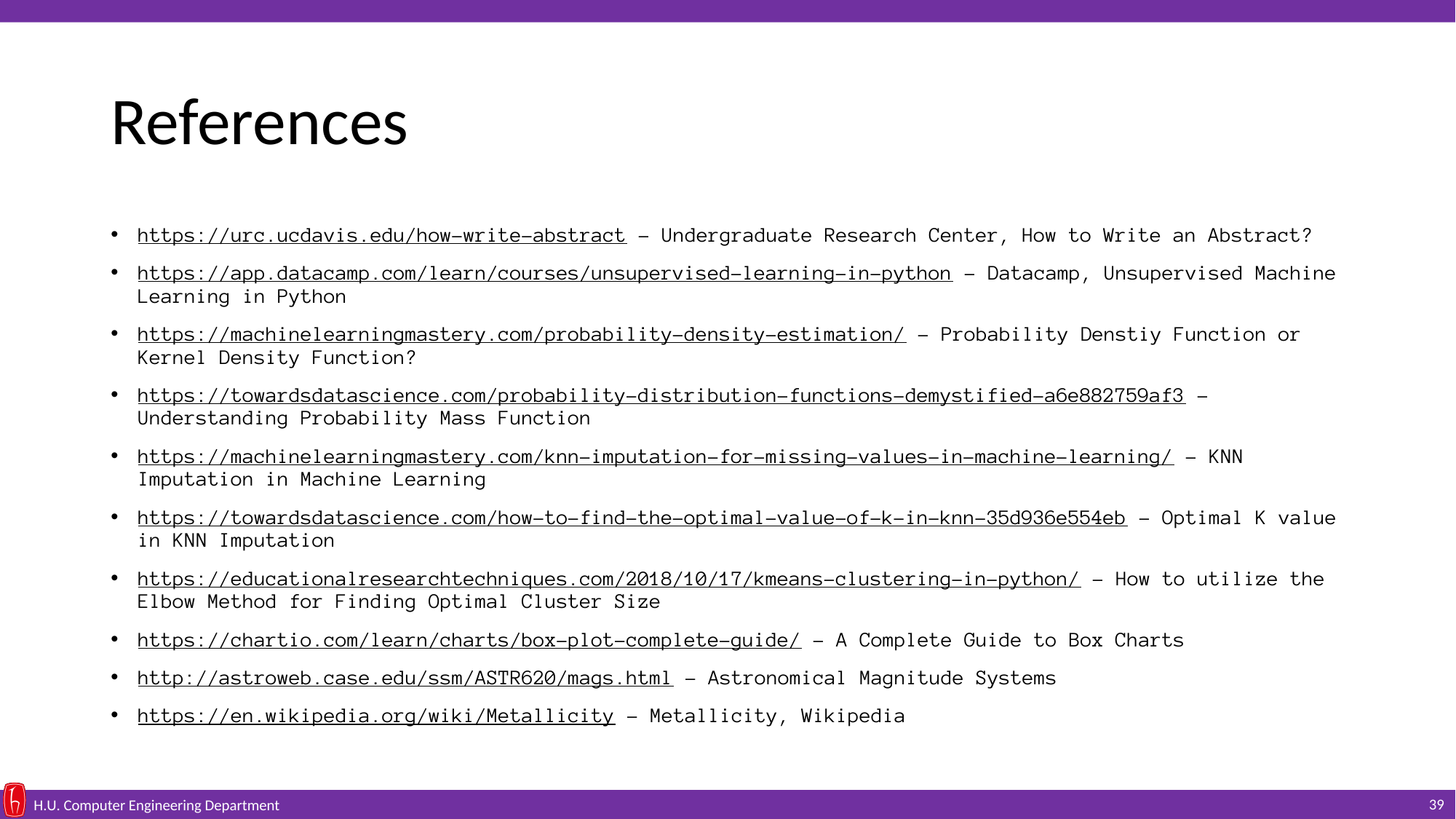

# References
https://urc.ucdavis.edu/how-write-abstract - Undergraduate Research Center, How to Write an Abstract?
https://app.datacamp.com/learn/courses/unsupervised-learning-in-python - Datacamp, Unsupervised Machine Learning in Python
https://machinelearningmastery.com/probability-density-estimation/ - Probability Denstiy Function or Kernel Density Function?
https://towardsdatascience.com/probability-distribution-functions-demystified-a6e882759af3 -  Understanding Probability Mass Function
https://machinelearningmastery.com/knn-imputation-for-missing-values-in-machine-learning/ - KNN Imputation in Machine Learning
https://towardsdatascience.com/how-to-find-the-optimal-value-of-k-in-knn-35d936e554eb - Optimal K value in KNN Imputation
https://educationalresearchtechniques.com/2018/10/17/kmeans-clustering-in-python/ - How to utilize the Elbow Method for Finding Optimal Cluster Size
https://chartio.com/learn/charts/box-plot-complete-guide/ - A Complete Guide to Box Charts
http://astroweb.case.edu/ssm/ASTR620/mags.html - Astronomical Magnitude Systems
https://en.wikipedia.org/wiki/Metallicity - Metallicity, Wikipedia
39